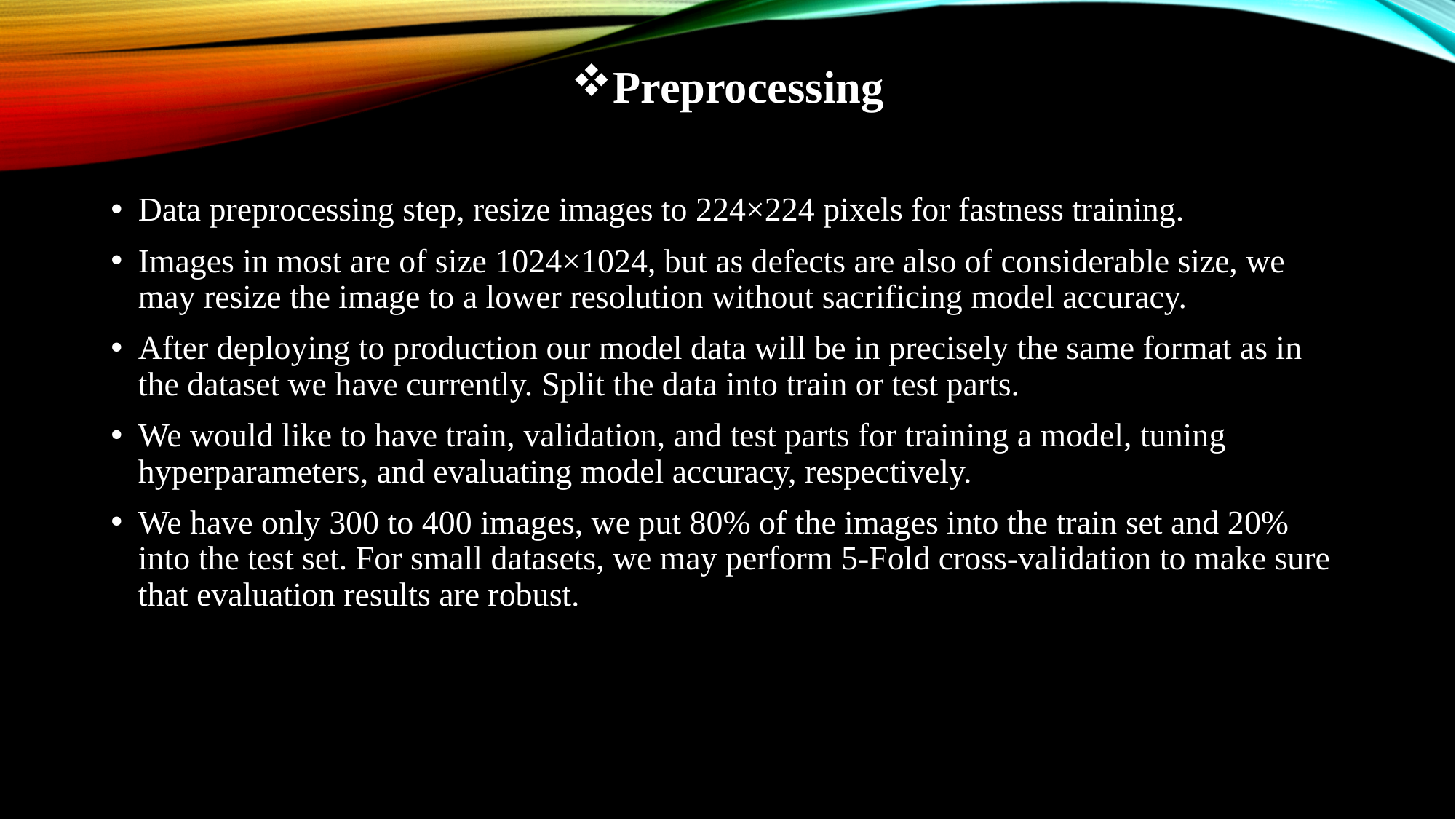

Preprocessing

Data preprocessing step, resize images to 224×224 pixels for fastness training.
Images in most are of size 1024×1024, but as defects are also of considerable size, we may resize the image to a lower resolution without sacrificing model accuracy.
After deploying to production our model data will be in precisely the same format as in the dataset we have currently. Split the data into train or test parts.
We would like to have train, validation, and test parts for training a model, tuning hyperparameters, and evaluating model accuracy, respectively.
We have only 300 to 400 images, we put 80% of the images into the train set and 20% into the test set. For small datasets, we may perform 5-Fold cross-validation to make sure that evaluation results are robust.